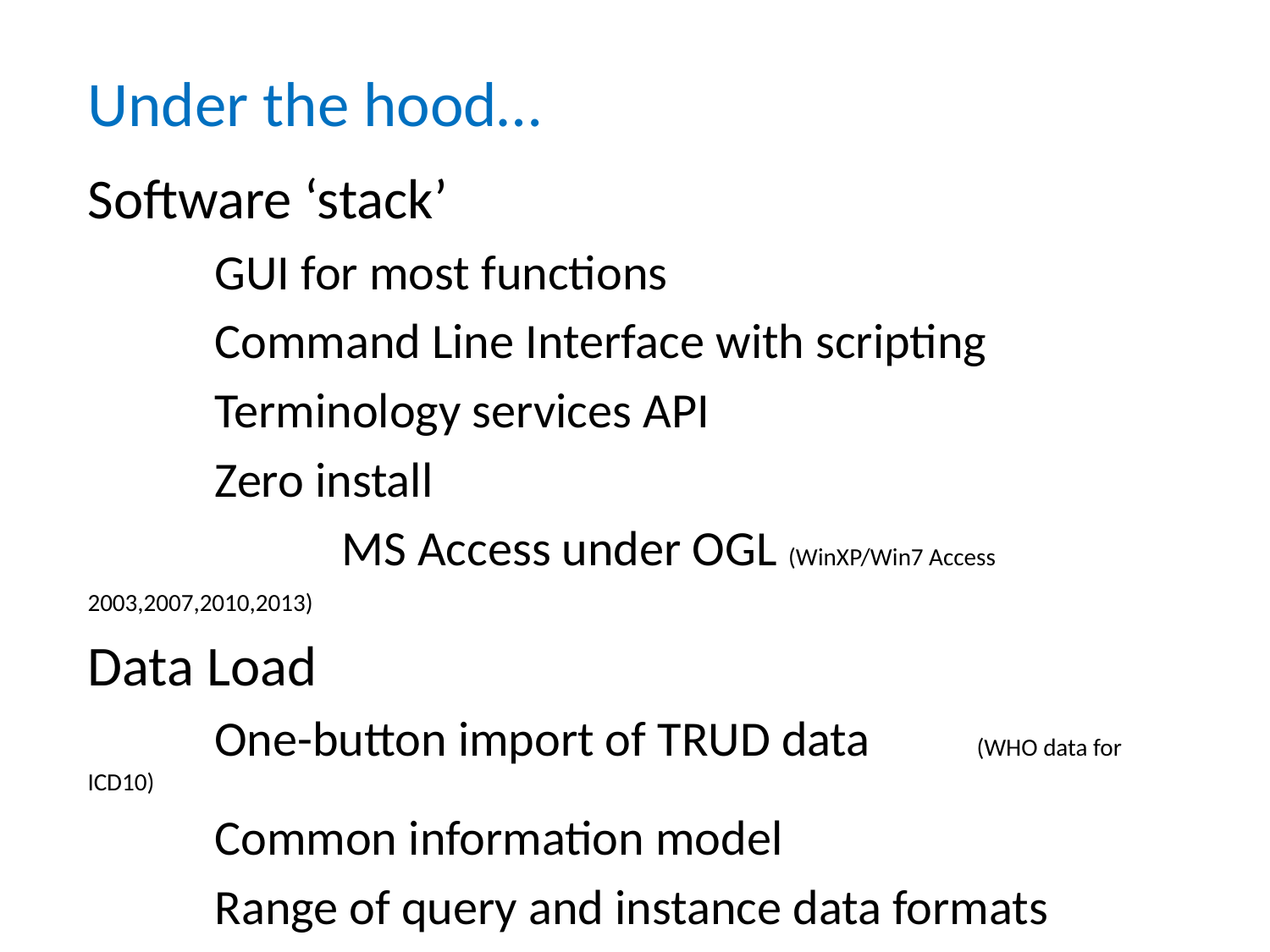

# Under the hood…
Software ‘stack’
	GUI for most functions
	Command Line Interface with scripting
	Terminology services API
	Zero install
		MS Access under OGL (WinXP/Win7 Access 2003,2007,2010,2013)
Data Load
	One-button import of TRUD data	(WHO data for ICD10)
	Common information model
	Range of query and instance data formats